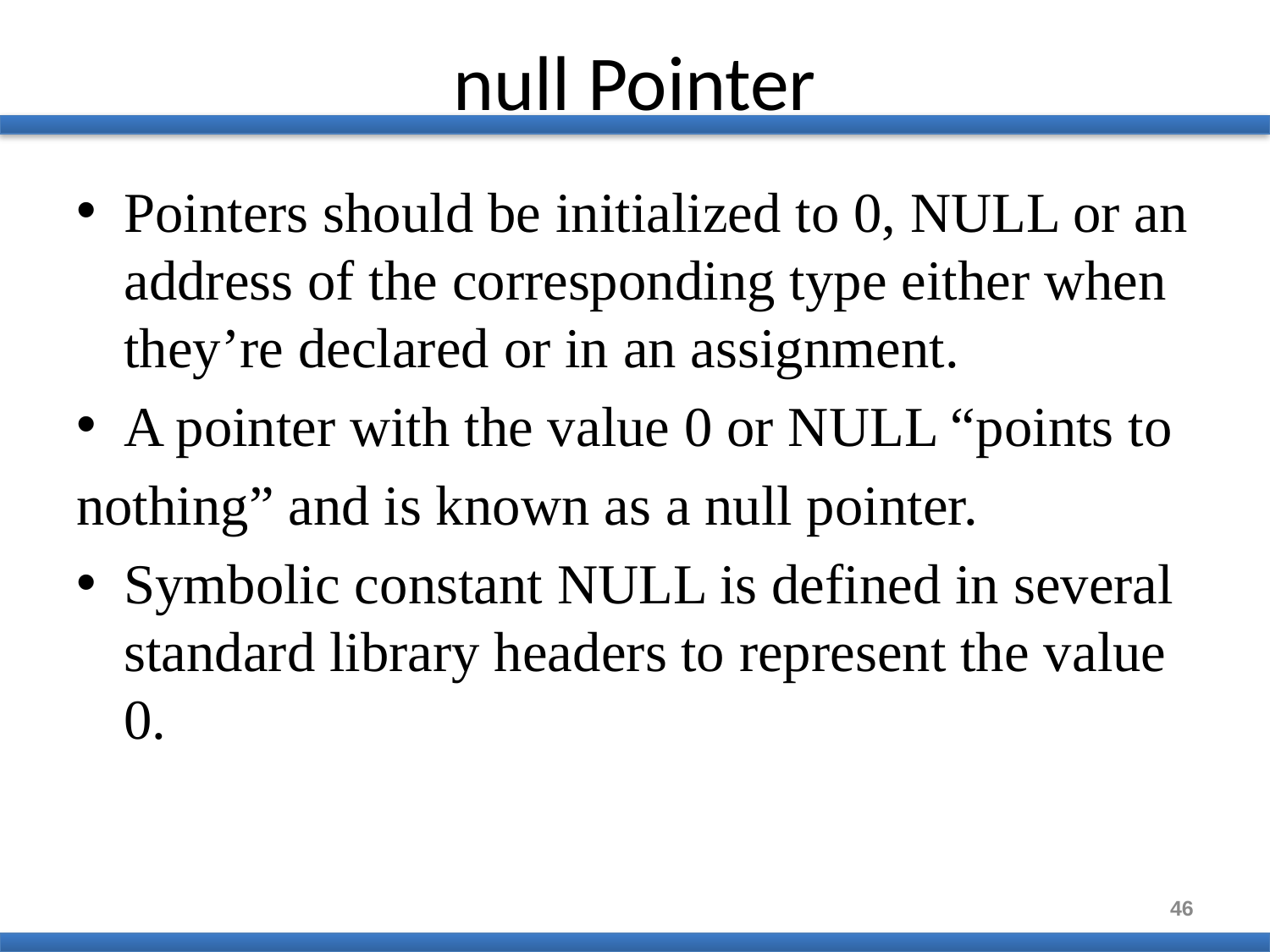

# null Pointer

Pointers should be initialized to 0, NULL or an address of the corresponding type either when they’re declared or in an assignment.
A pointer with the value 0 or NULL “points to
nothing” and is known as a null pointer.
Symbolic constant NULL is defined in several standard library headers to represent the value 0.
46